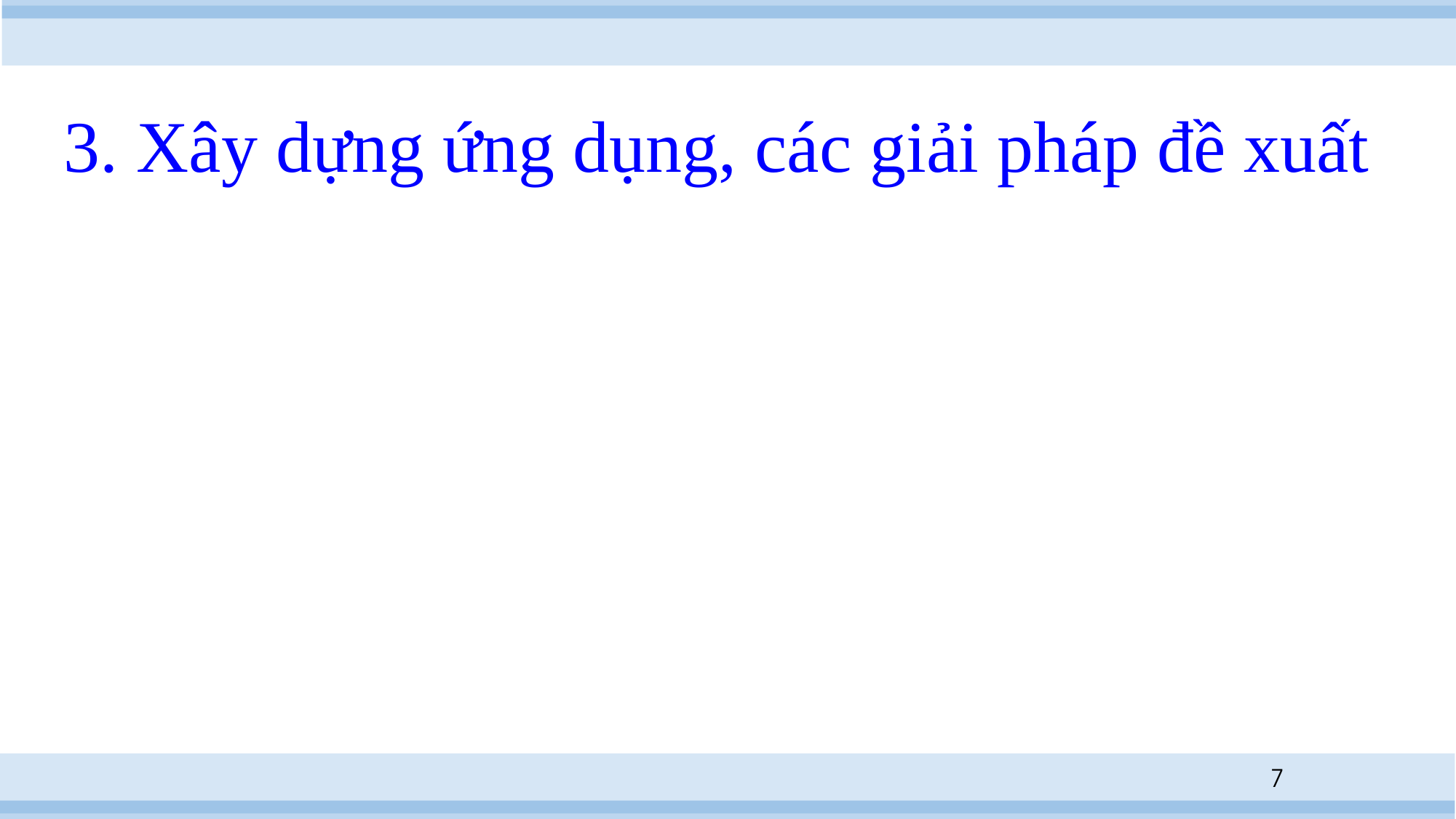

# 3. Xây dựng ứng dụng, các giải pháp đề xuất
7